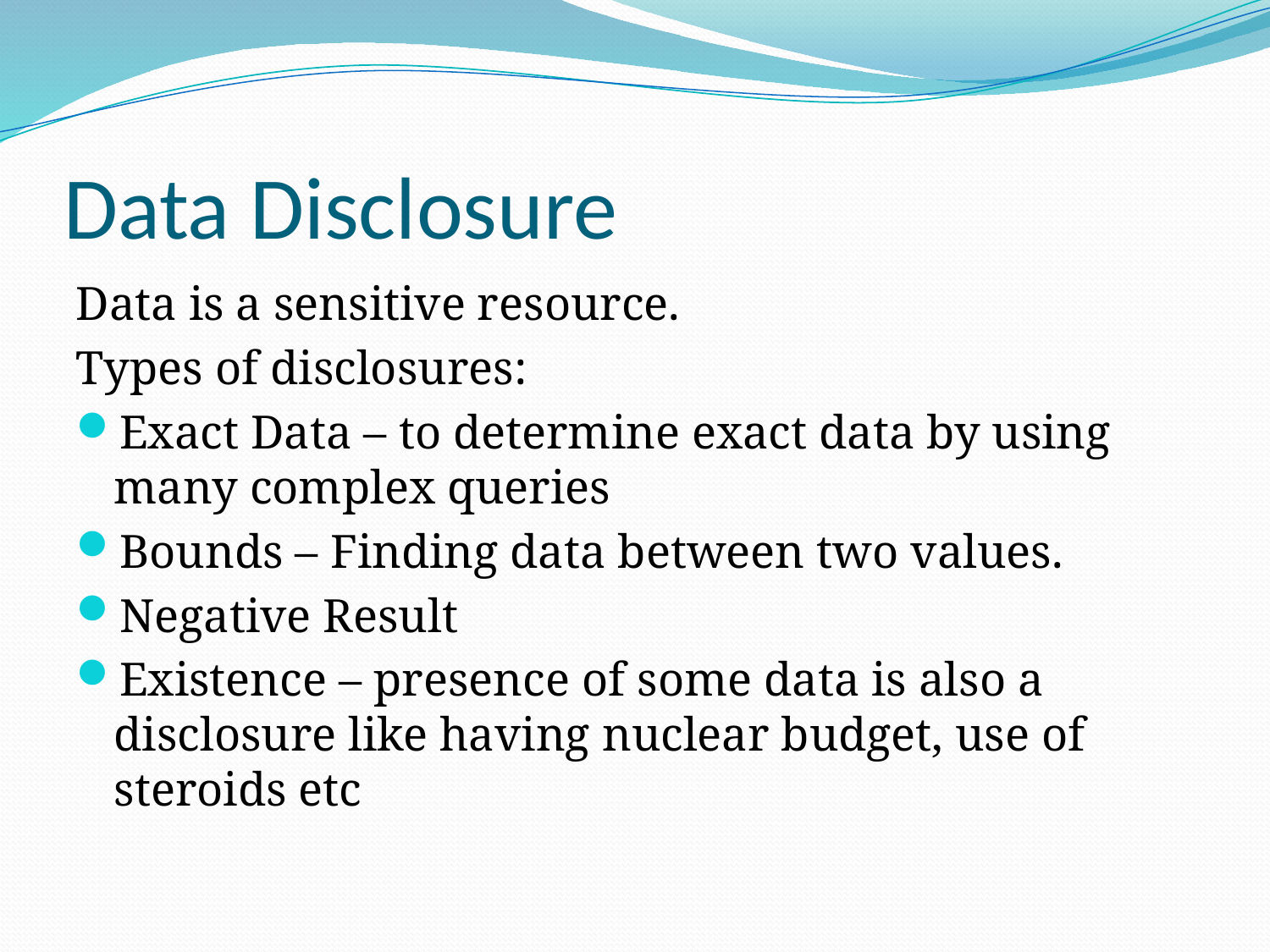

# Data Disclosure
Data is a sensitive resource.
Types of disclosures:
Exact Data – to determine exact data by using many complex queries
Bounds – Finding data between two values.
Negative Result
Existence – presence of some data is also a disclosure like having nuclear budget, use of steroids etc